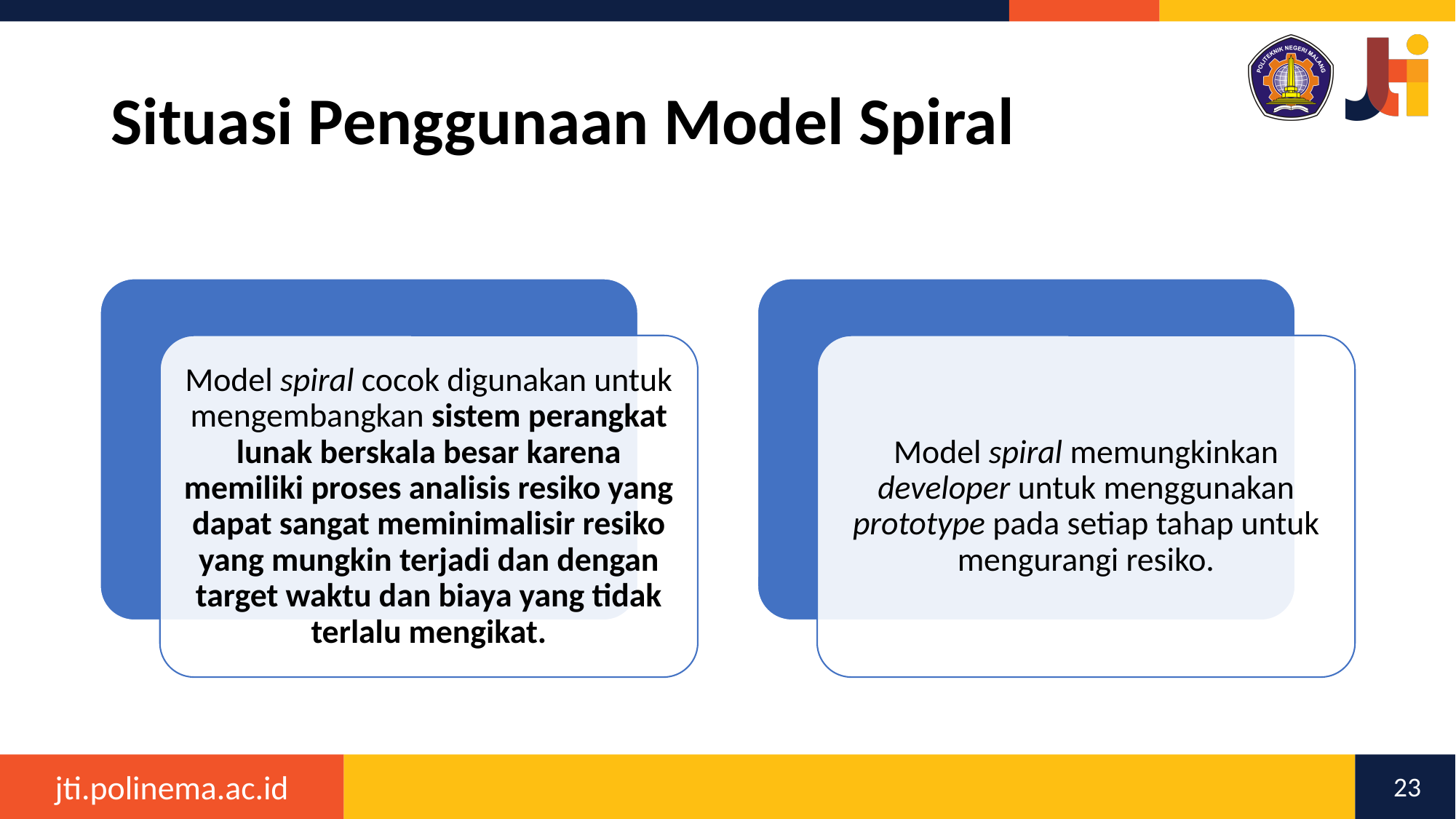

# Situasi Penggunaan Model Spiral

Model spiral cocok digunakan untuk mengembangkan sistem perangkat lunak berskala besar karena memiliki proses analisis resiko yang dapat sangat meminimalisir resiko yang mungkin terjadi dan dengan target waktu dan biaya yang tidak terlalu mengikat.
Model spiral memungkinkan developer untuk menggunakan prototype pada setiap tahap untuk mengurangi resiko.

23